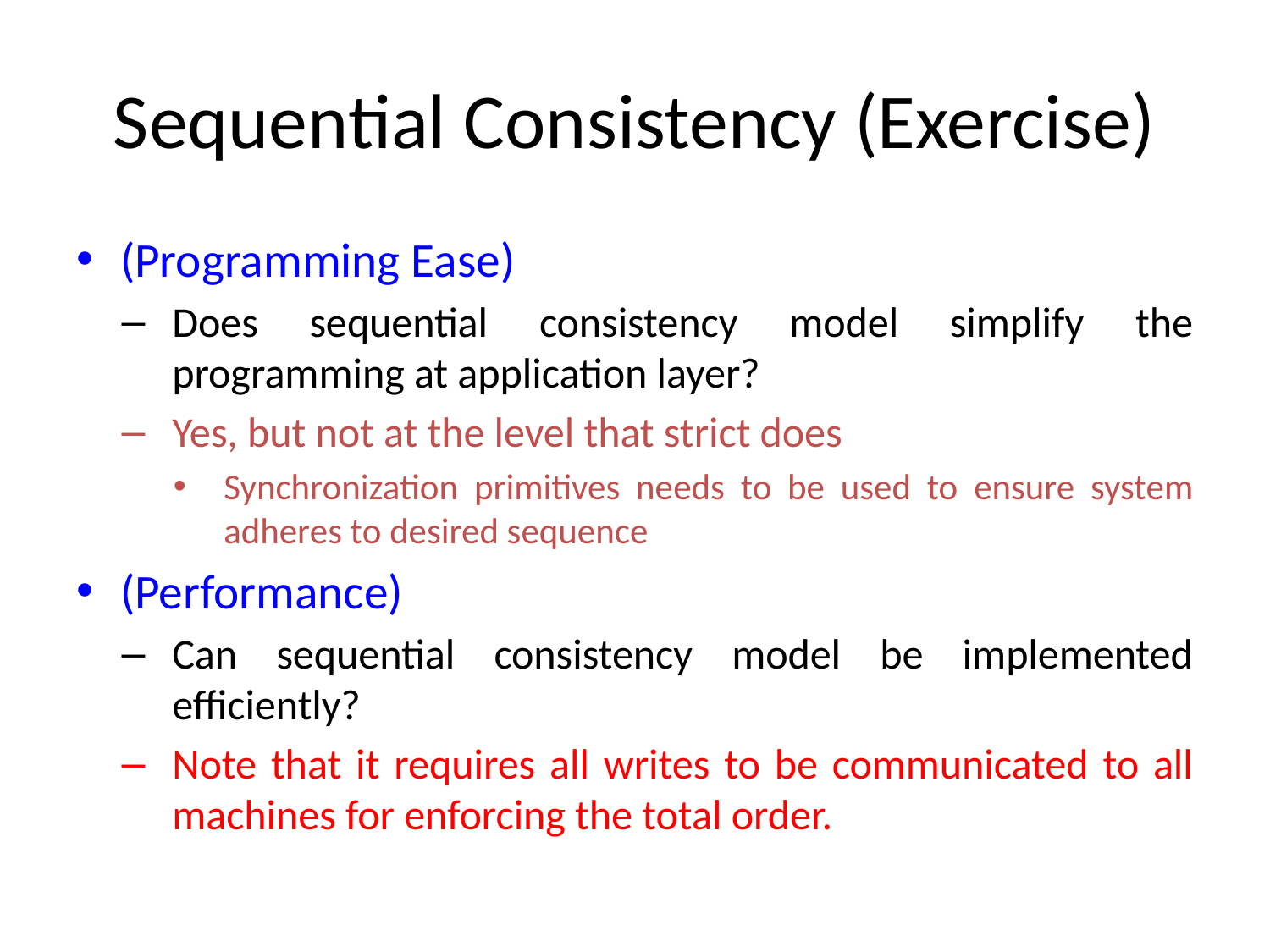

# Sequential Consistency (Exercise)
(Programming Ease)
Does sequential consistency model simplify the programming at application layer?
Yes, but not at the level that strict does
Synchronization primitives needs to be used to ensure system adheres to desired sequence
(Performance)
Can sequential consistency model be implemented efficiently?
Note that it requires all writes to be communicated to all machines for enforcing the total order.